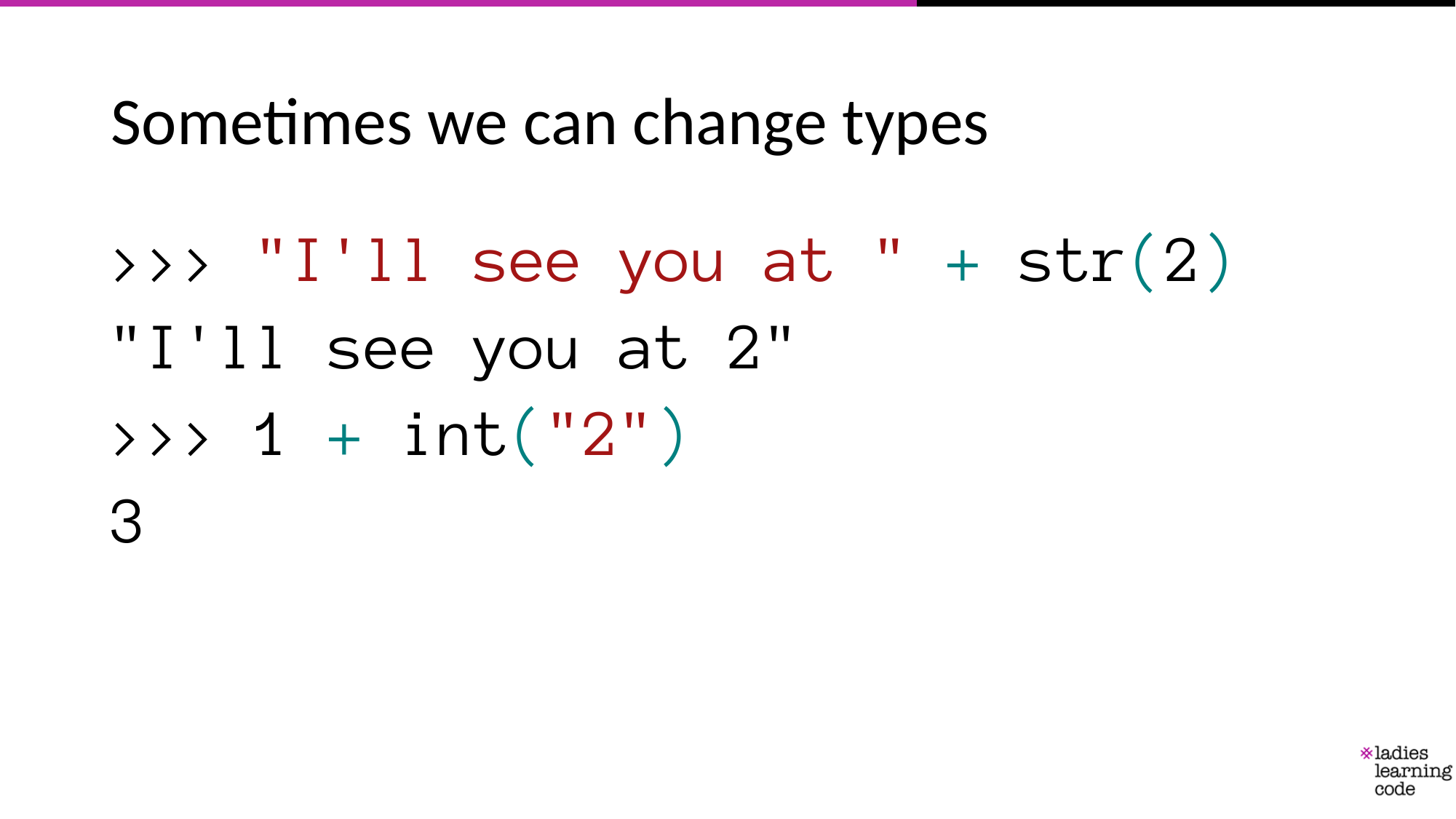

# Sometimes we can change types
>>> "I'll see you at " + str(2)
"I'll see you at 2"
>>> 1 + int("2")
3